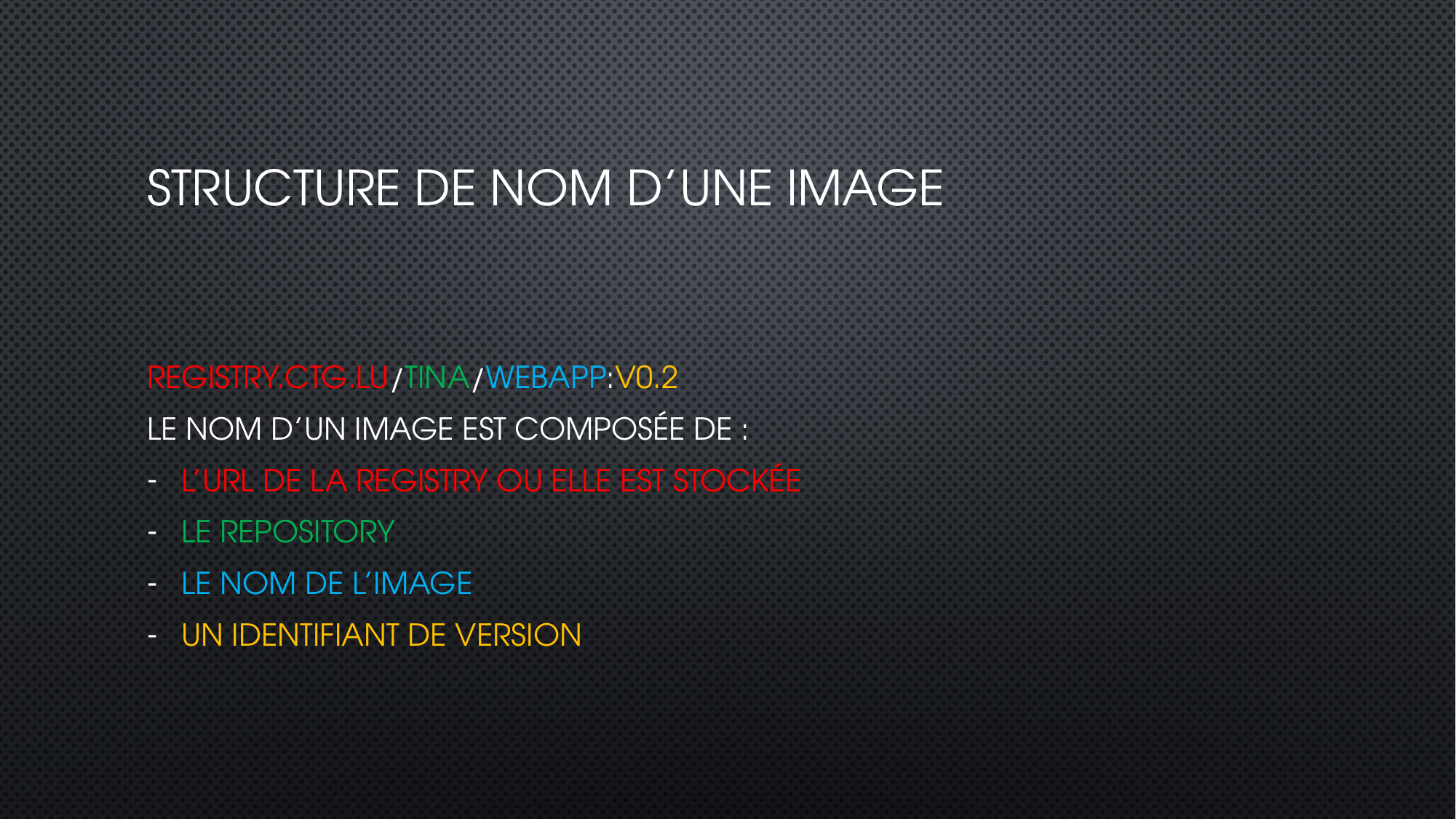

# Structure de nom d’unE image
Registry.ctg.lu/tina/WebApp:v0.2
Le nom d’un image est composée de :
L’URL de la registry ou elle est stockée
Le repository
Le nom de l’image
Un identifiant de version